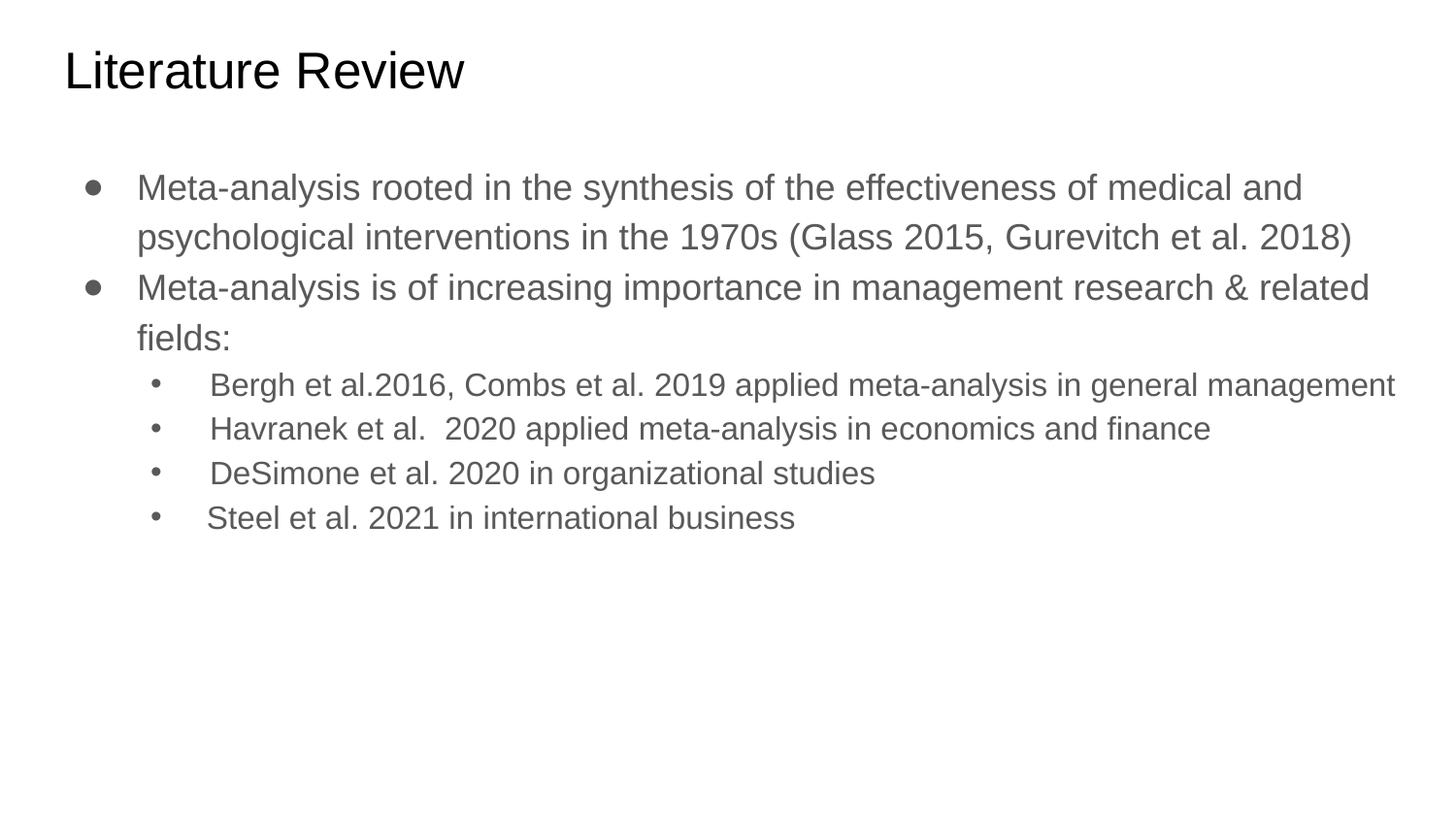

Literature Review
Meta-analysis rooted in the synthesis of the effectiveness of medical and psychological interventions in the 1970s (Glass 2015, Gurevitch et al. 2018)
Meta-analysis is of increasing importance in management research & related fields:
     Bergh et al.2016, Combs et al. 2019 applied meta-analysis in general management
     Havranek et al.  2020 applied meta-analysis in economics and finance
     DeSimone et al. 2020 in organizational studies
Steel et al. 2021 in international business